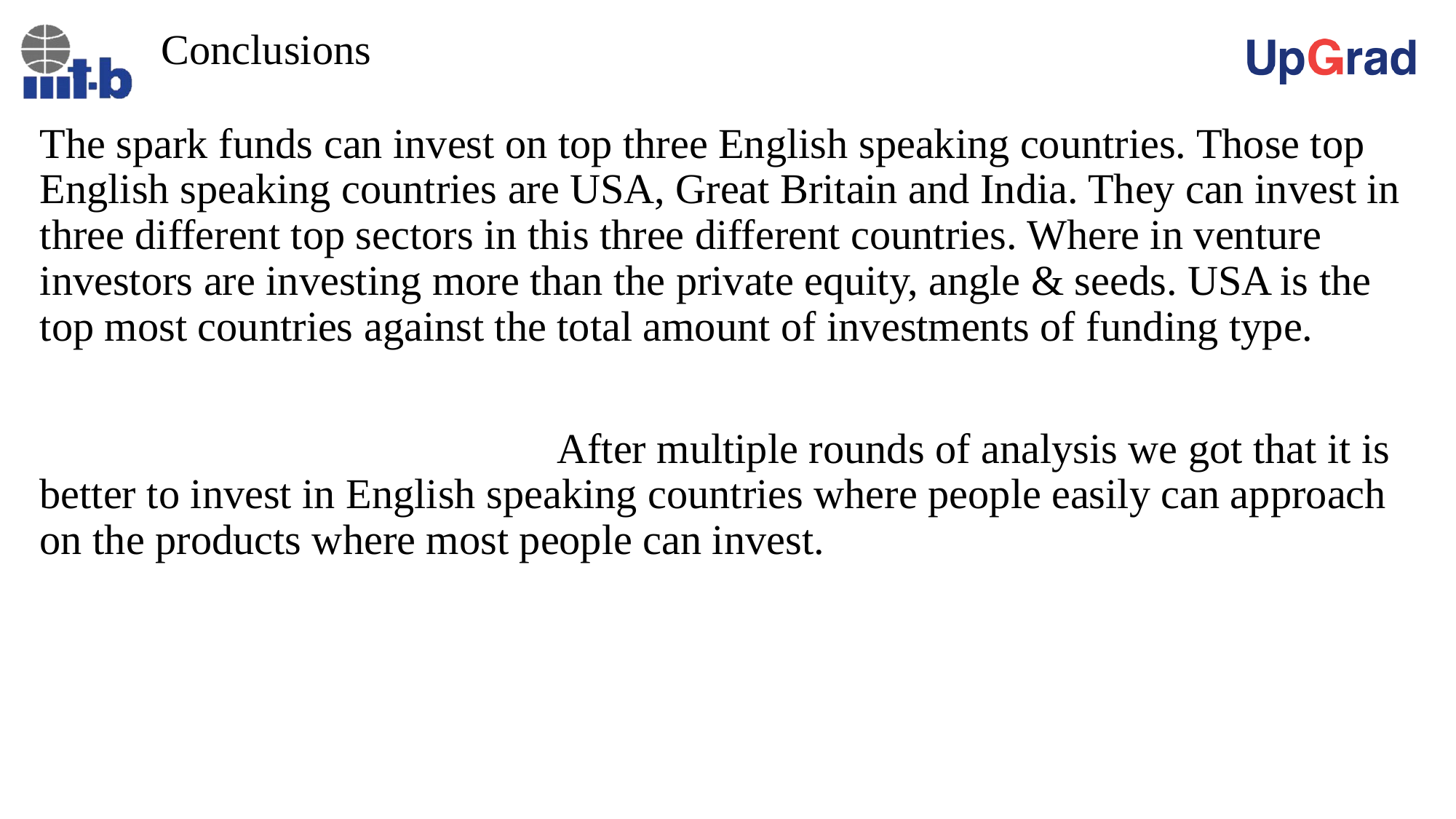

# Conclusions
The spark funds can invest on top three English speaking countries. Those top English speaking countries are USA, Great Britain and India. They can invest in three different top sectors in this three different countries. Where in venture investors are investing more than the private equity, angle & seeds. USA is the top most countries against the total amount of investments of funding type.

                                                 After multiple rounds of analysis we got that it is better to invest in English speaking countries where people easily can approach on the products where most people can invest.